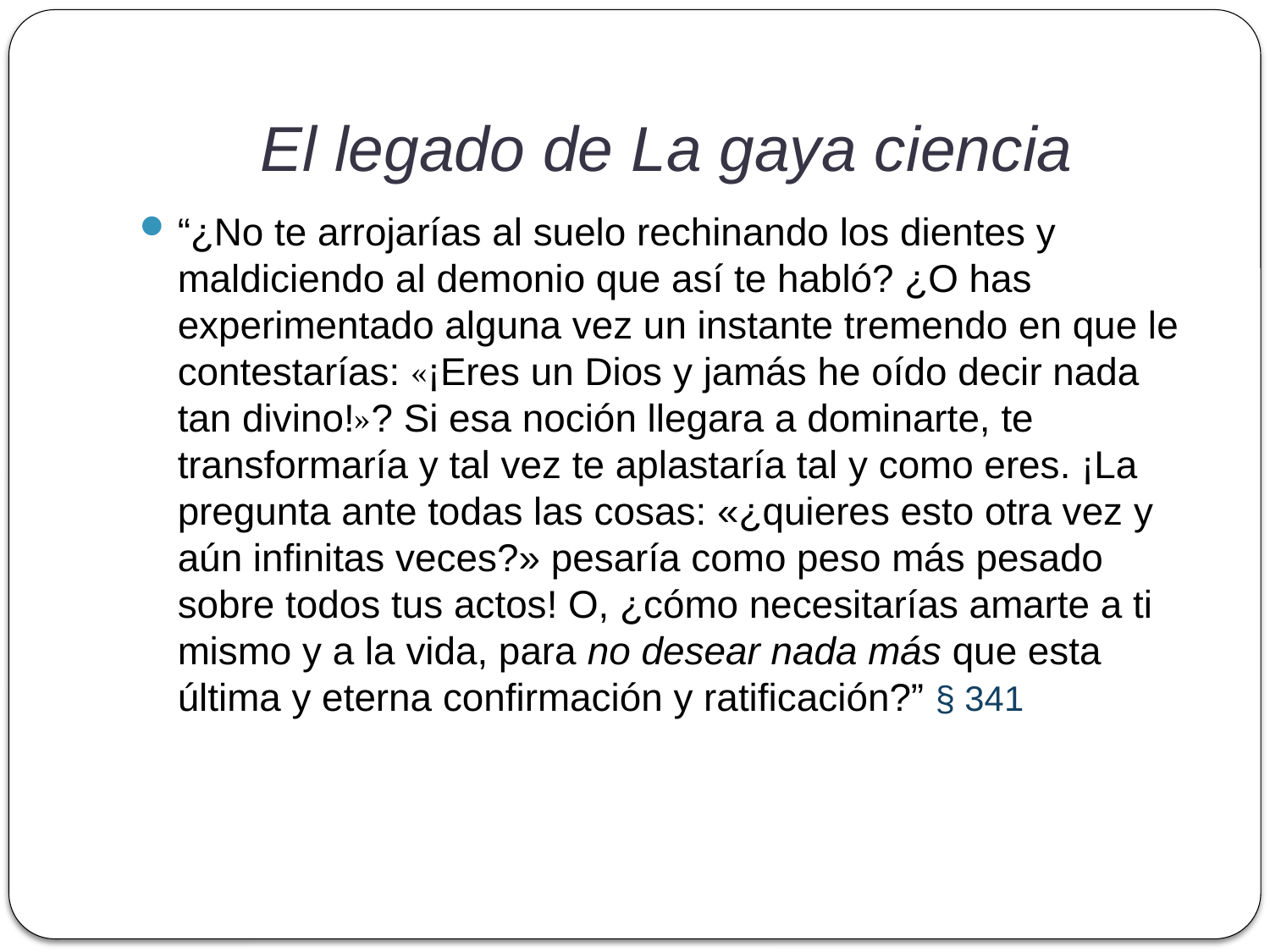

# El legado de La gaya ciencia
“¿No te arrojarías al suelo rechinando los dientes y maldiciendo al demonio que así te habló? ¿O has experimentado alguna vez un instante tremendo en que le contestarías: «¡Eres un Dios y jamás he oído decir nada tan divino!»? Si esa noción llegara a dominarte, te transformaría y tal vez te aplastaría tal y como eres. ¡La pregunta ante todas las cosas: «¿quieres esto otra vez y aún infinitas veces?» pesaría como peso más pesado sobre todos tus actos! O, ¿cómo necesitarías amarte a ti mismo y a la vida, para no desear nada más que esta última y eterna confirmación y ratificación?” § 341